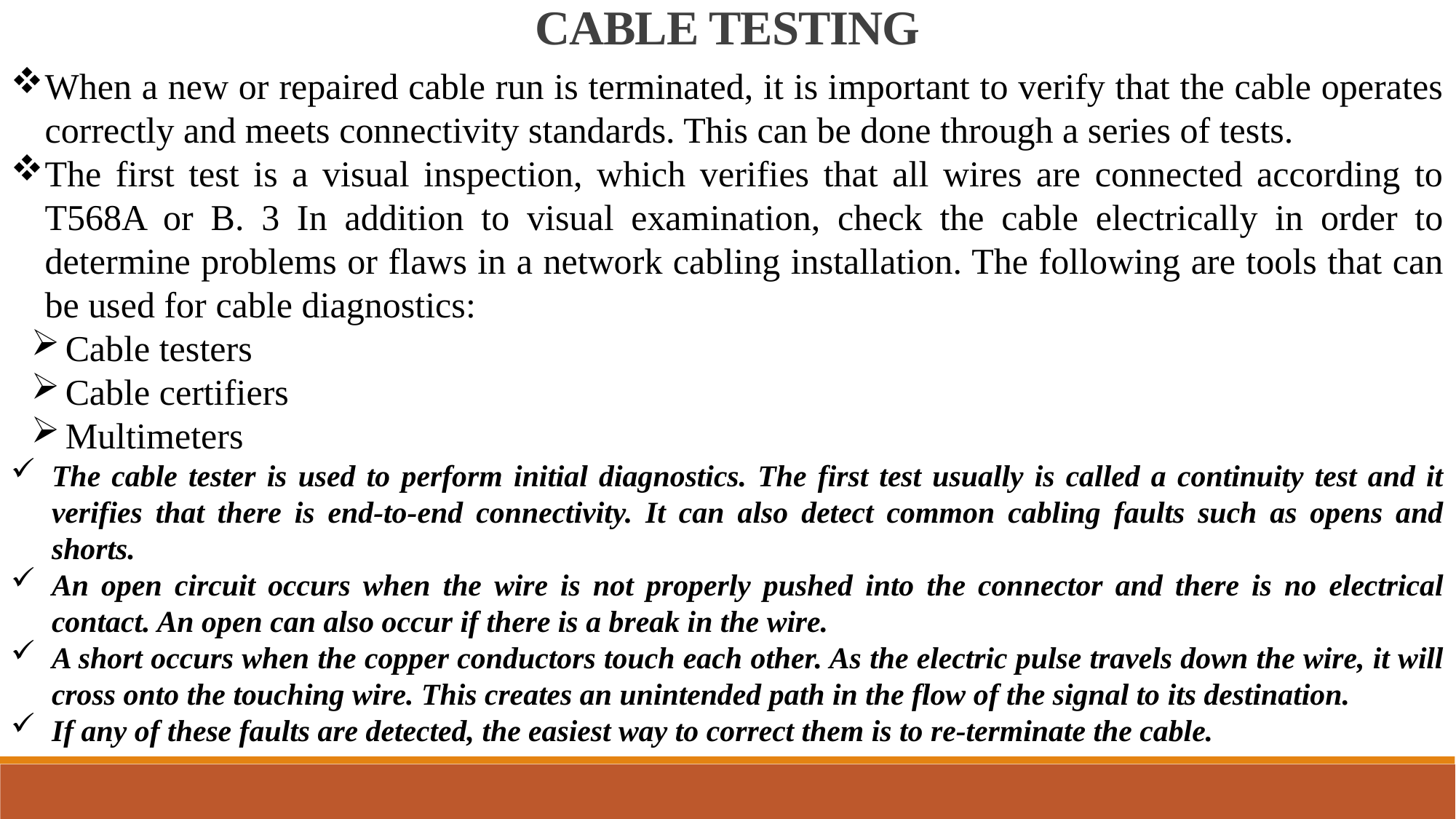

CABLE TESTING
When a new or repaired cable run is terminated, it is important to verify that the cable operates correctly and meets connectivity standards. This can be done through a series of tests.
The first test is a visual inspection, which verifies that all wires are connected according to T568A or B. 3 In addition to visual examination, check the cable electrically in order to determine problems or flaws in a network cabling installation. The following are tools that can be used for cable diagnostics:
Cable testers
Cable certifiers
Multimeters
The cable tester is used to perform initial diagnostics. The first test usually is called a continuity test and it verifies that there is end-to-end connectivity. It can also detect common cabling faults such as opens and shorts.
An open circuit occurs when the wire is not properly pushed into the connector and there is no electrical contact. An open can also occur if there is a break in the wire.
A short occurs when the copper conductors touch each other. As the electric pulse travels down the wire, it will cross onto the touching wire. This creates an unintended path in the flow of the signal to its destination.
If any of these faults are detected, the easiest way to correct them is to re-terminate the cable.